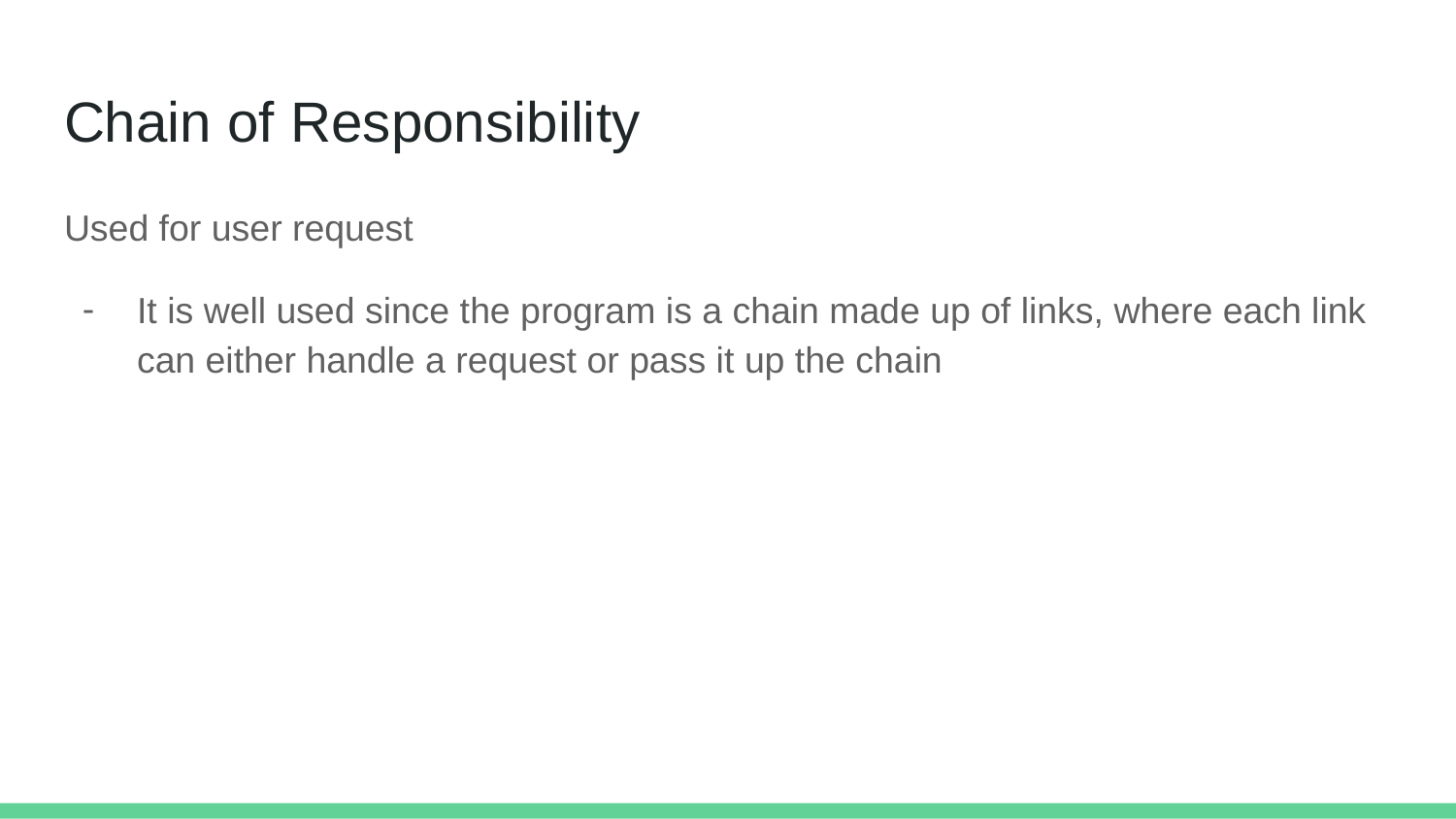

# Chain of Responsibility
Used for user request
It is well used since the program is a chain made up of links, where each link can either handle a request or pass it up the chain